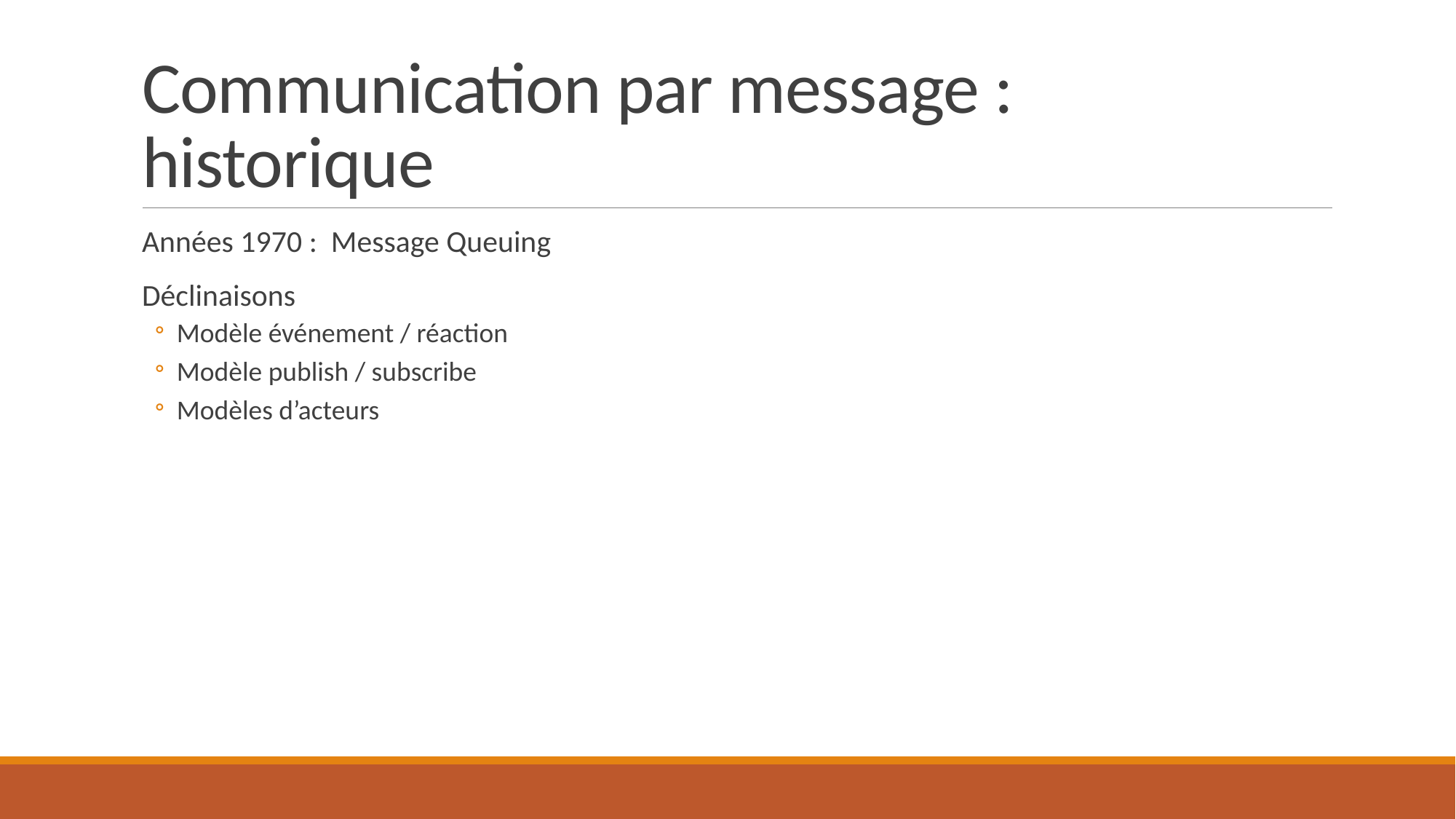

# Communication par message : historique
Années 1970 :  Message Queuing
Déclinaisons
Modèle événement / réaction
Modèle publish / subscribe
Modèles d’acteurs